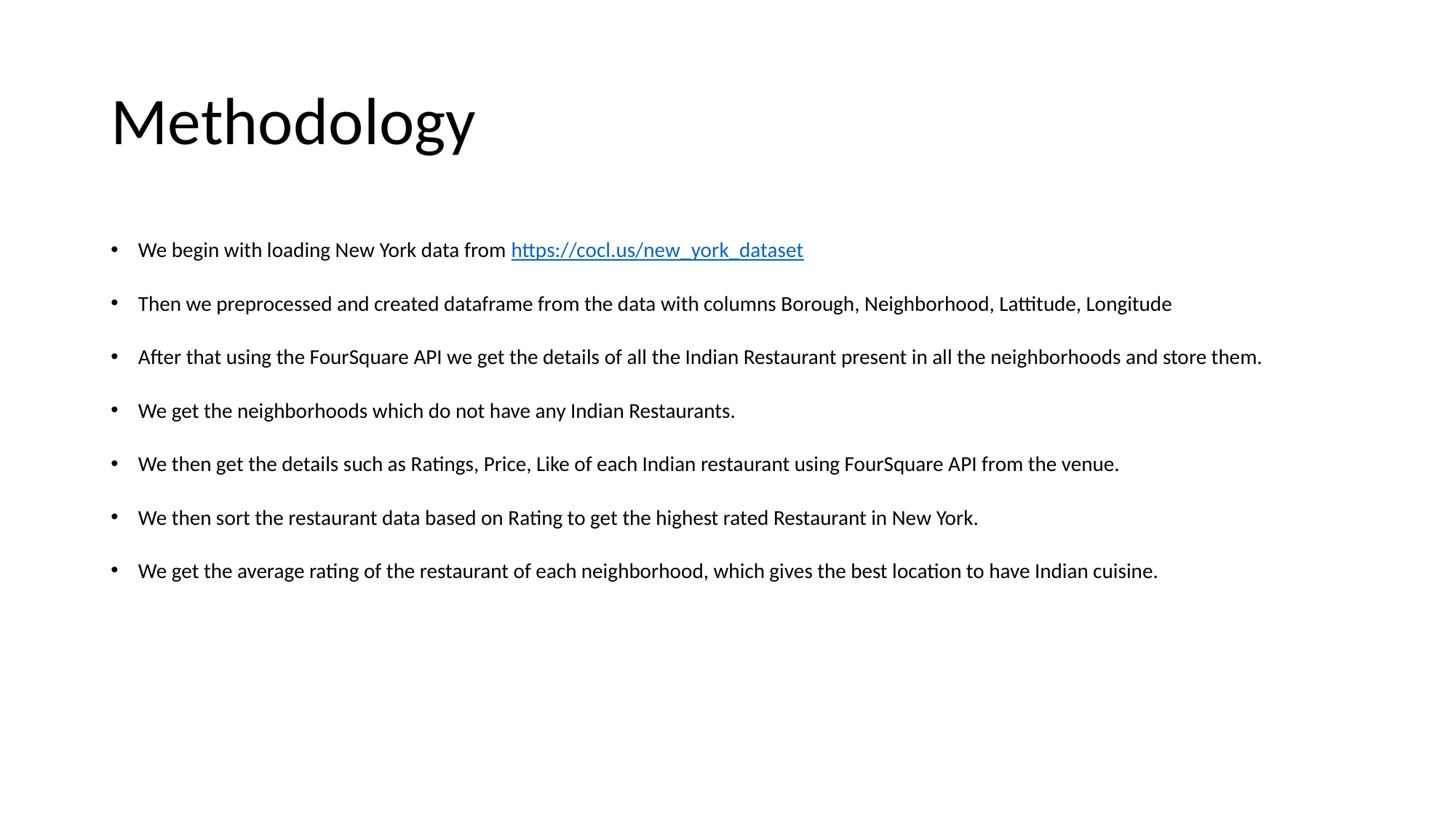

# Methodology
We begin with loading New York data from https://cocl.us/new_york_dataset
Then we preprocessed and created dataframe from the data with columns Borough, Neighborhood, Lattitude, Longitude
After that using the FourSquare API we get the details of all the Indian Restaurant present in all the neighborhoods and store them.
We get the neighborhoods which do not have any Indian Restaurants.
We then get the details such as Ratings, Price, Like of each Indian restaurant using FourSquare API from the venue.
We then sort the restaurant data based on Rating to get the highest rated Restaurant in New York.
We get the average rating of the restaurant of each neighborhood, which gives the best location to have Indian cuisine.